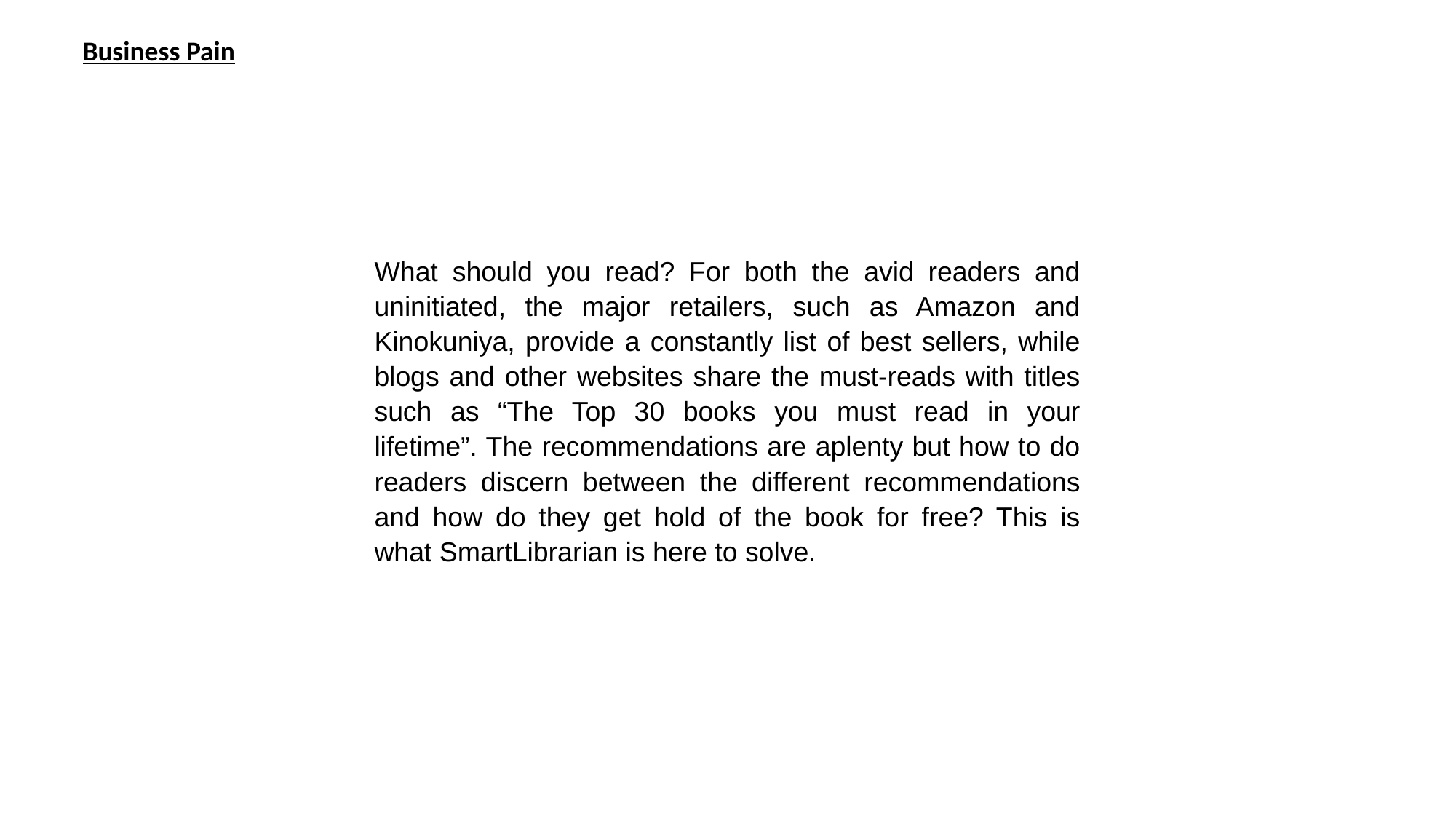

Business Pain
What should you read? For both the avid readers and uninitiated, the major retailers, such as Amazon and Kinokuniya, provide a constantly list of best sellers, while blogs and other websites share the must-reads with titles such as “The Top 30 books you must read in your lifetime”. The recommendations are aplenty but how to do readers discern between the different recommendations and how do they get hold of the book for free? This is what SmartLibrarian is here to solve.